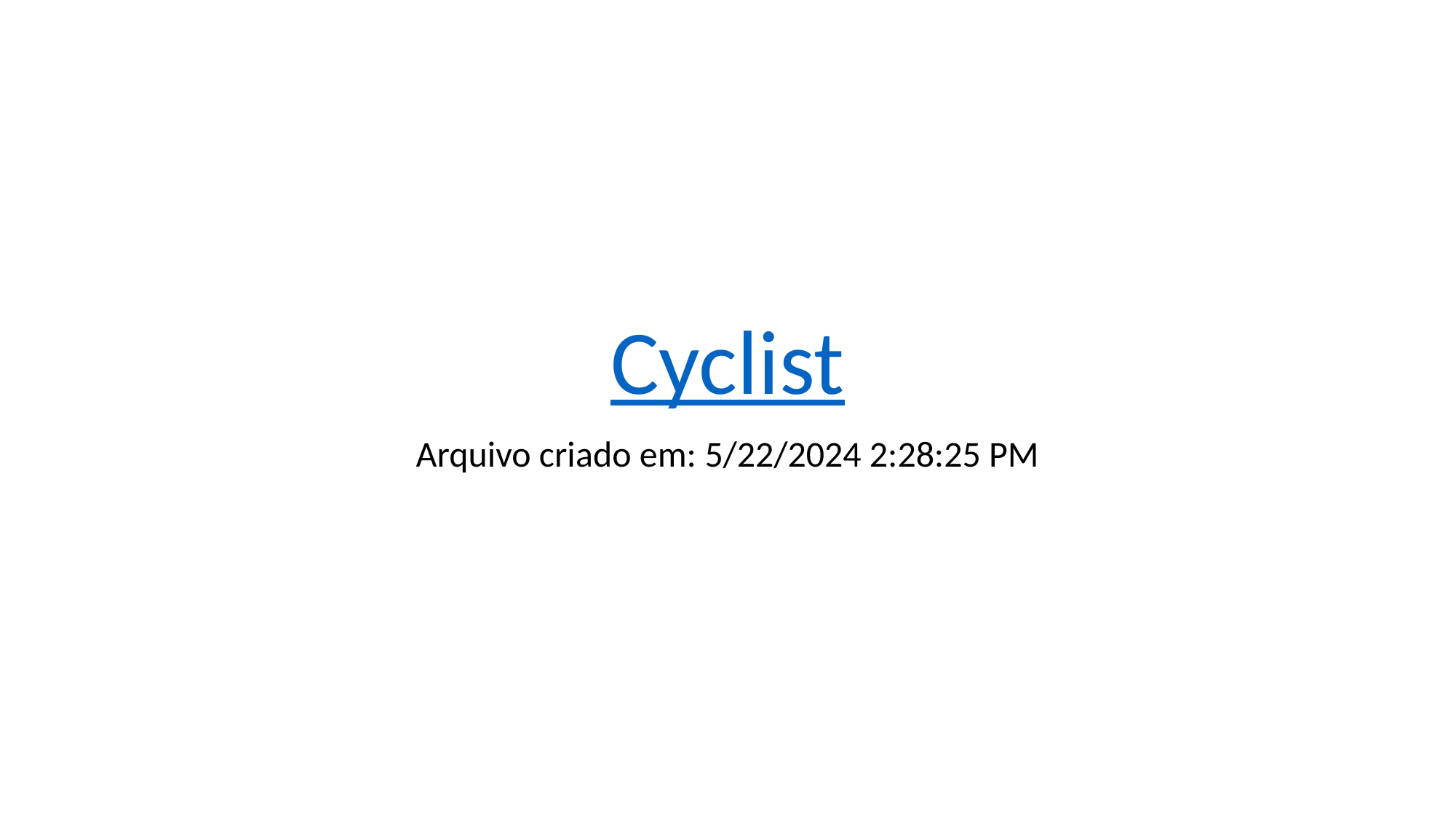

# Cyclist
Arquivo criado em: 5/22/2024 2:28:25 PM